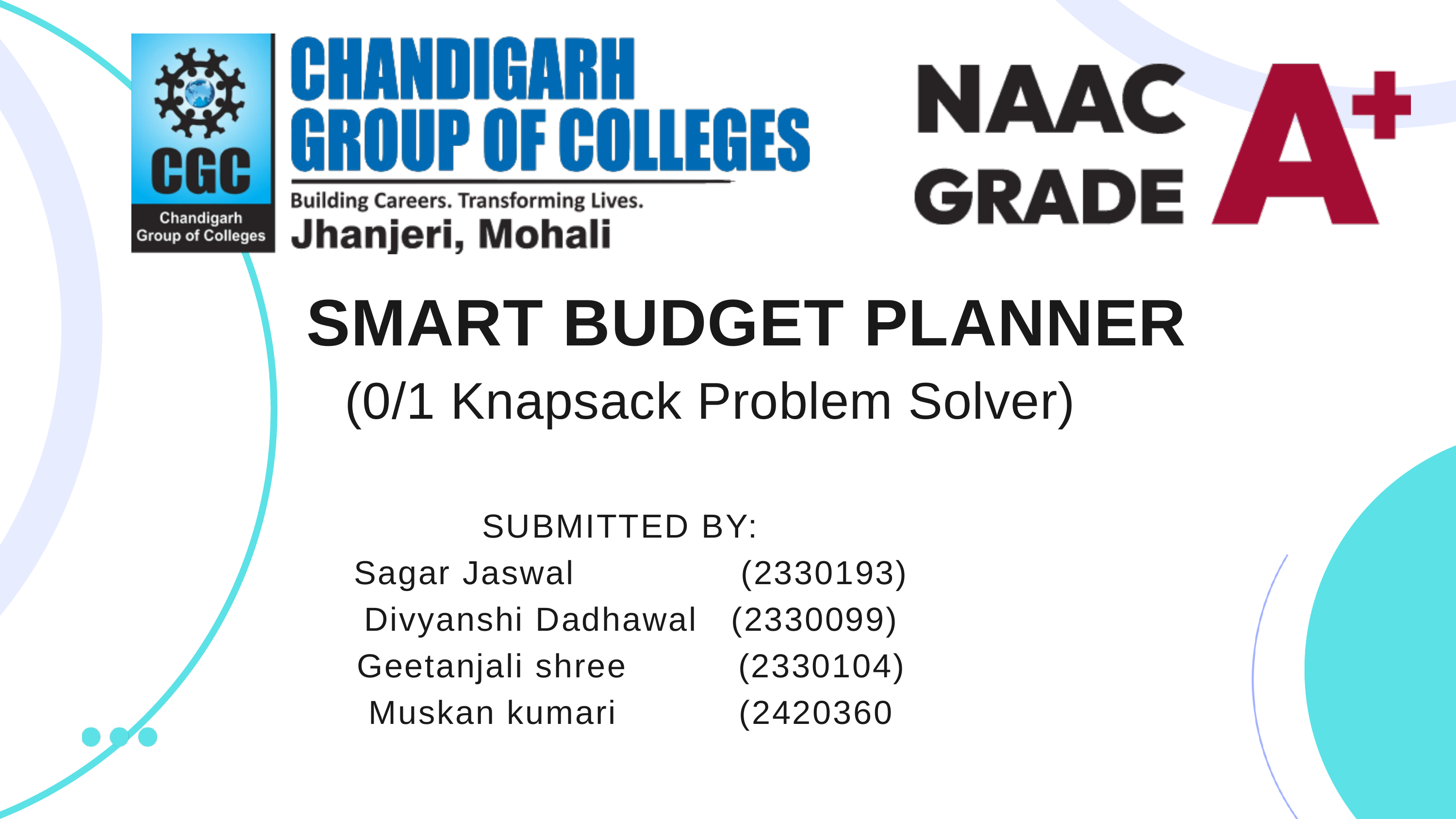

SMART BUDGET PLANNER
(0/1 Knapsack Problem Solver)

SUBMITTED BY:
Sagar Jaswal               (2330193)
 Divyanshi Dadhawal   (2330099)
Geetanjali shree          (2330104)
Muskan kumari           (2420360